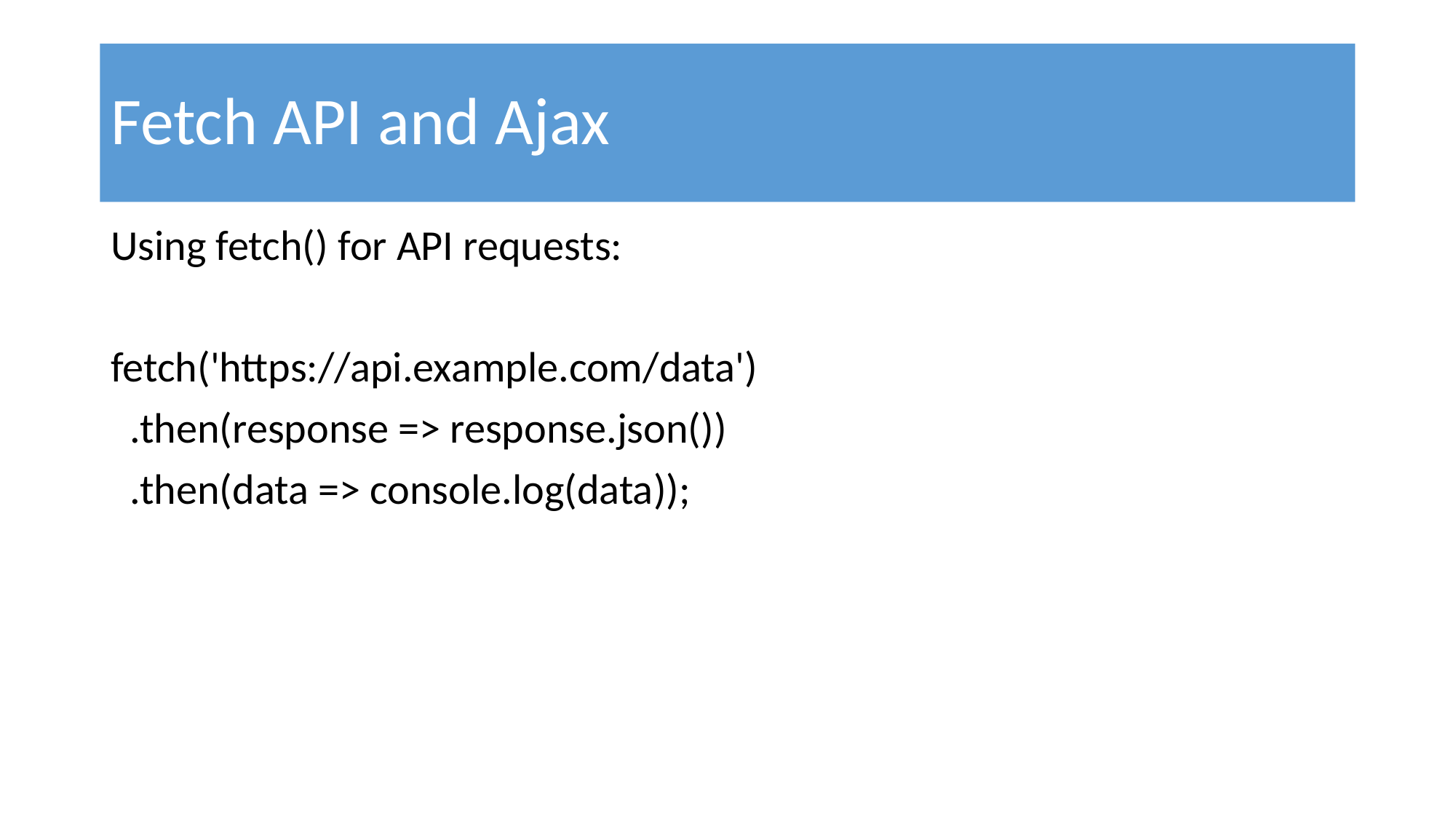

# Fetch API and Ajax
Using fetch() for API requests:

fetch('https://api.example.com/data')
  .then(response => response.json())
  .then(data => console.log(data));